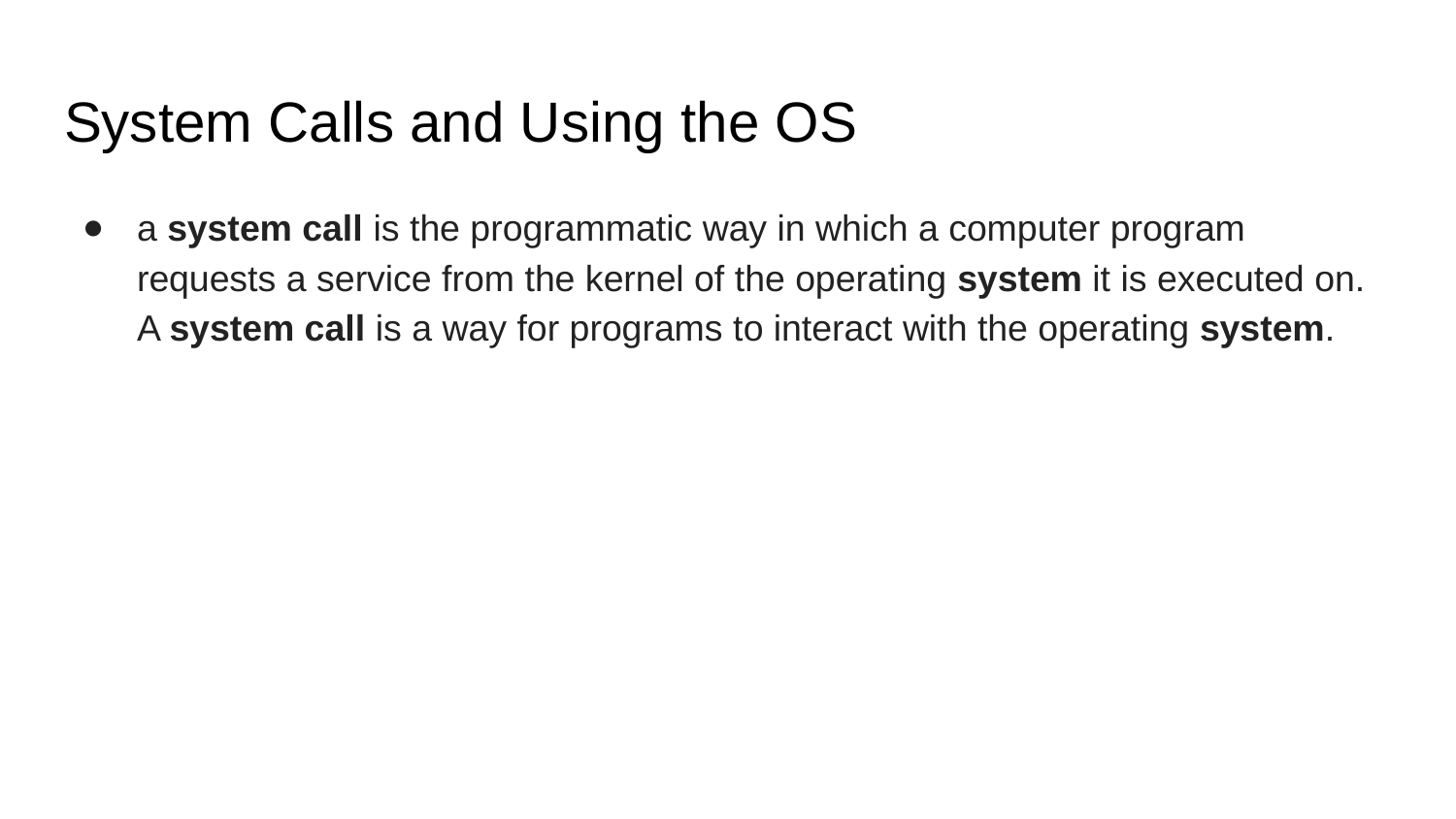

# System Calls and Using the OS
a system call is the programmatic way in which a computer program requests a service from the kernel of the operating system it is executed on. A system call is a way for programs to interact with the operating system.